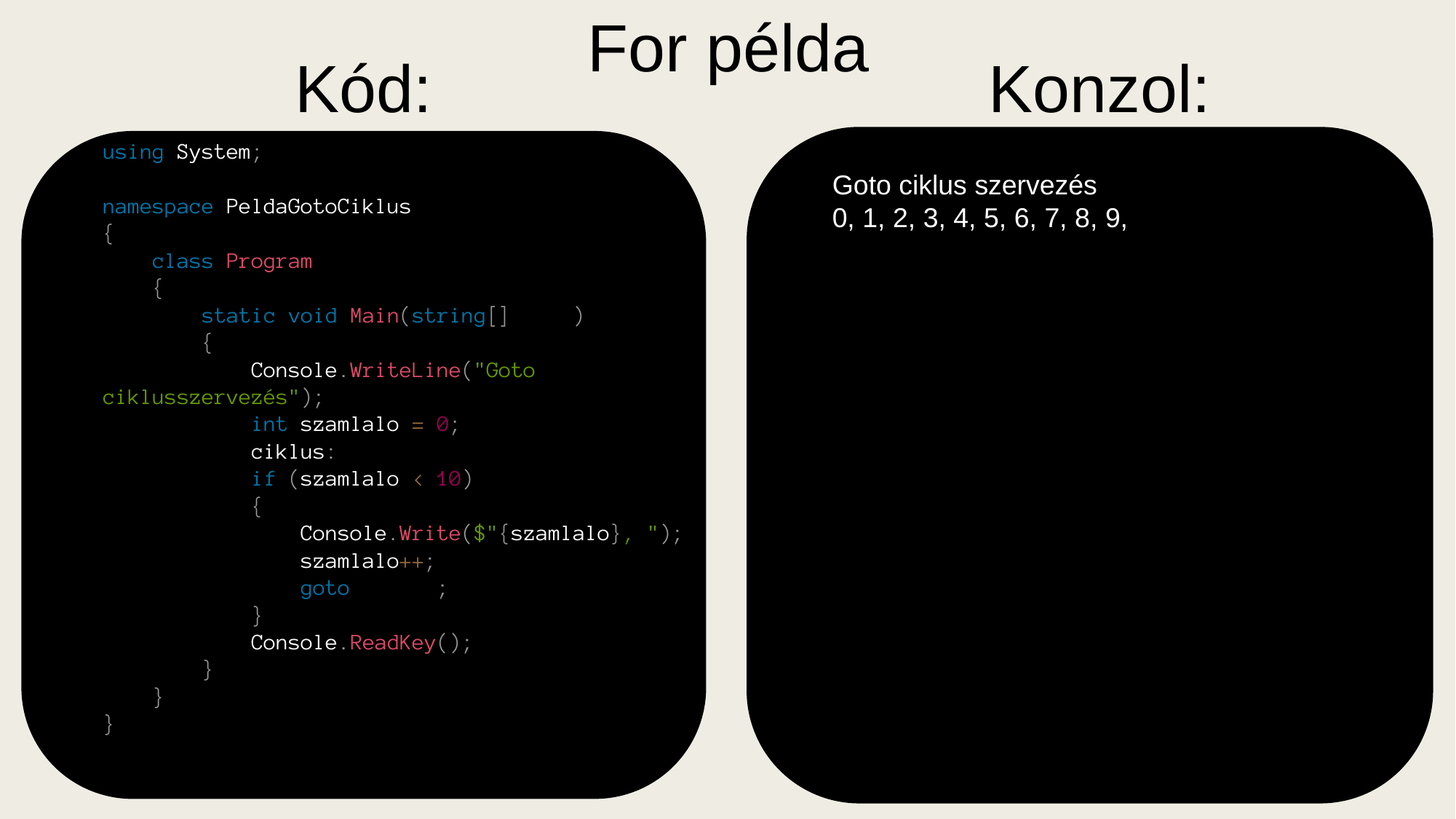

For példa

Konzol:
Kód:

using System;

namespace PeldaGotoCiklus
{
    class Program
    {
        static void Main(string[] args)
        {
            Console.WriteLine("Goto ciklusszervezés");
            int szamlalo = 0;
            ciklus:
            if (szamlalo < 10)
            {
                Console.Write($"{szamlalo}, ");
                szamlalo++;
                goto ciklus;
            }
            Console.ReadKey();
        }
    }
}

Goto ciklus szervezés
0, 1, 2, 3, 4, 5, 6, 7, 8, 9,